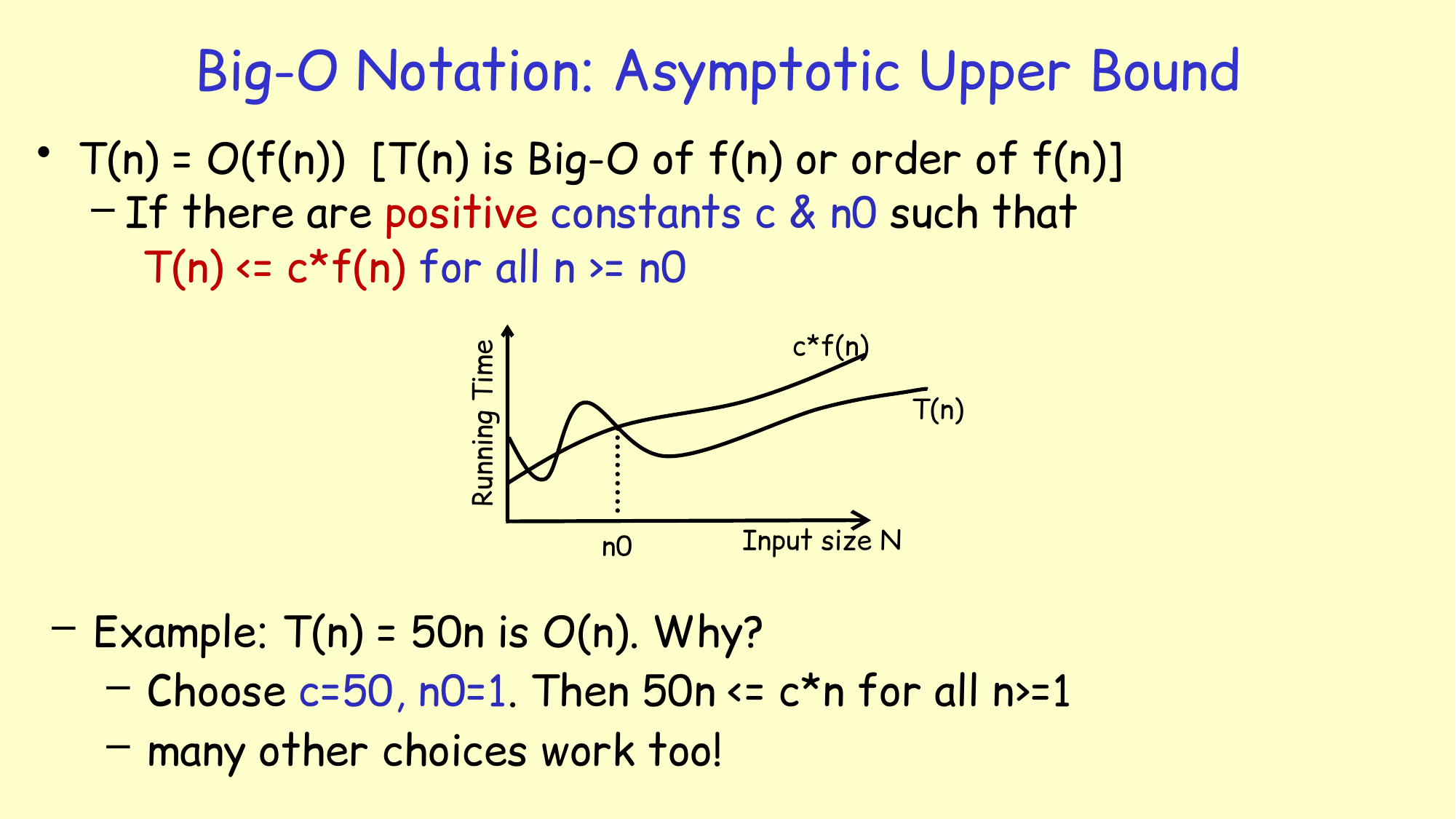

# Big-O Notation: Asymptotic Upper Bound
T(n) = O(f(n))  [T(n) is Big-O of f(n) or order of f(n)]
If there are positive constants c & n0 such that
    T(n) <= c*f(n) for all n >= n0
c*f(n)

T(n)

Running Time

Input size N

n0
Example: T(n) = 50n is O(n). Why?
Choose c=50, n0=1. Then 50n <= c*n for all n>=1
many other choices work too!